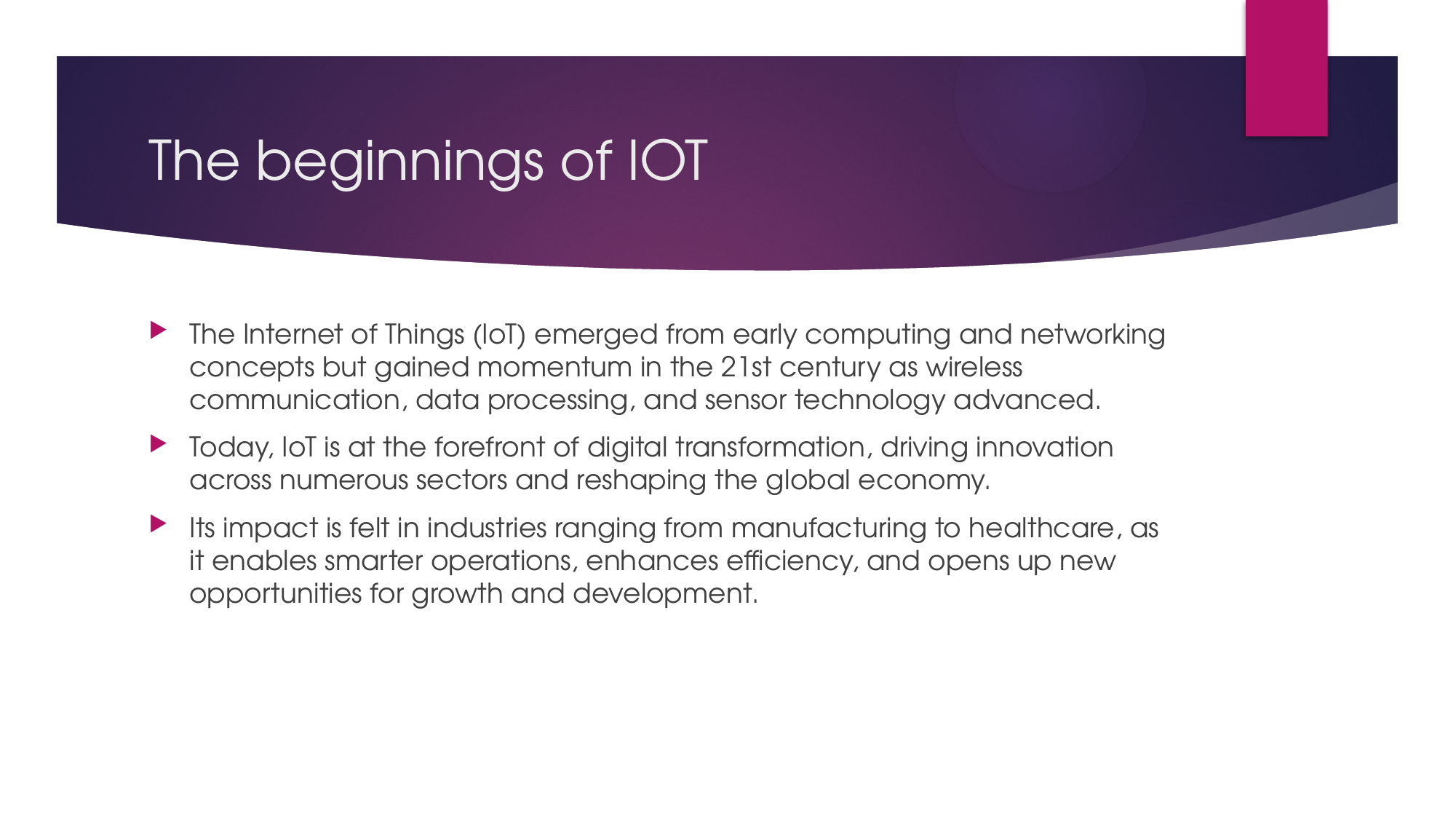

# The beginnings of IOT
The Internet of Things (IoT) emerged from early computing and networking concepts but gained momentum in the 21st century as wireless communication, data processing, and sensor technology advanced.
Today, IoT is at the forefront of digital transformation, driving innovation across numerous sectors and reshaping the global economy.
Its impact is felt in industries ranging from manufacturing to healthcare, as it enables smarter operations, enhances efficiency, and opens up new opportunities for growth and development.